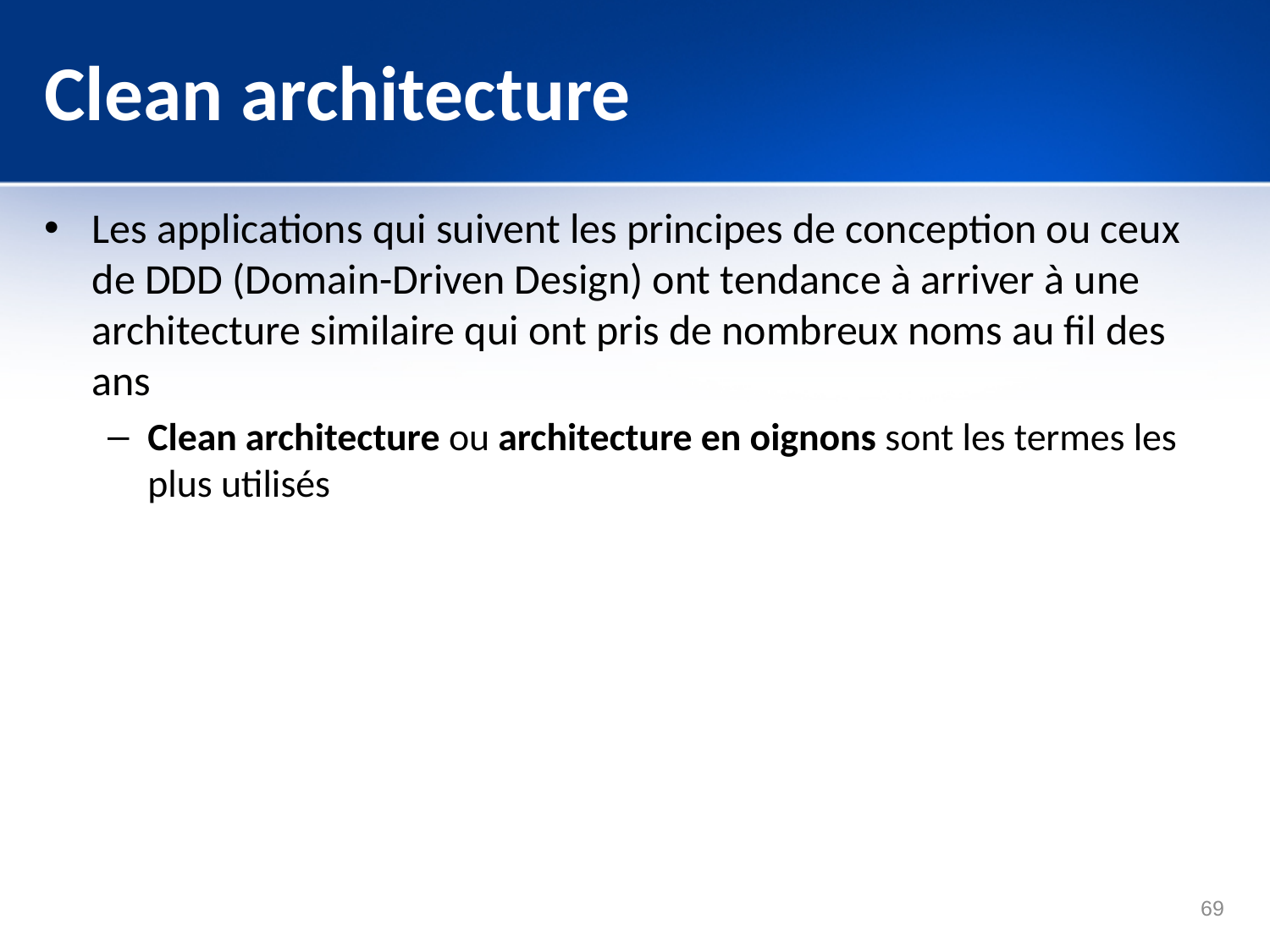

# Clean architecture
Les applications qui suivent les principes de conception ou ceux de DDD (Domain-Driven Design) ont tendance à arriver à une architecture similaire qui ont pris de nombreux noms au fil des ans
Clean architecture ou architecture en oignons sont les termes les plus utilisés

69